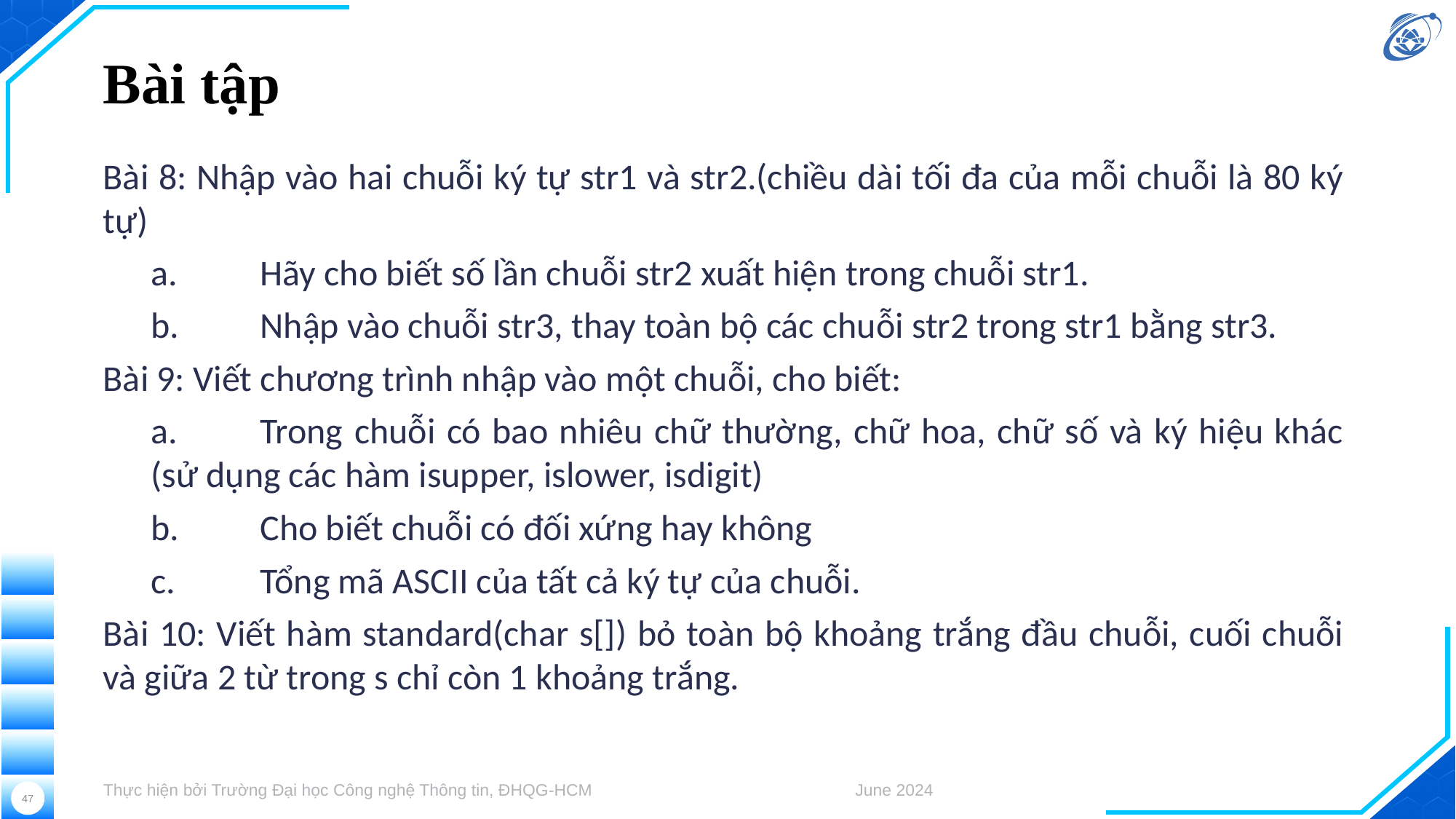

# Bài tập
Bài 8: Nhập vào hai chuỗi ký tự str1 và str2.(chiều dài tối đa của mỗi chuỗi là 80 ký tự)
a.	Hãy cho biết số lần chuỗi str2 xuất hiện trong chuỗi str1.
b.	Nhập vào chuỗi str3, thay toàn bộ các chuỗi str2 trong str1 bằng str3.
Bài 9: Viết chương trình nhập vào một chuỗi, cho biết:
a.	Trong chuỗi có bao nhiêu chữ thường, chữ hoa, chữ số và ký hiệu khác (sử dụng các hàm isupper, islower, isdigit)
b.	Cho biết chuỗi có đối xứng hay không
c.	Tổng mã ASCII của tất cả ký tự của chuỗi.
Bài 10: Viết hàm standard(char s[]) bỏ toàn bộ khoảng trắng đầu chuỗi, cuối chuỗi và giữa 2 từ trong s chỉ còn 1 khoảng trắng.
Thực hiện bởi Trường Đại học Công nghệ Thông tin, ĐHQG-HCM
June 2024
47